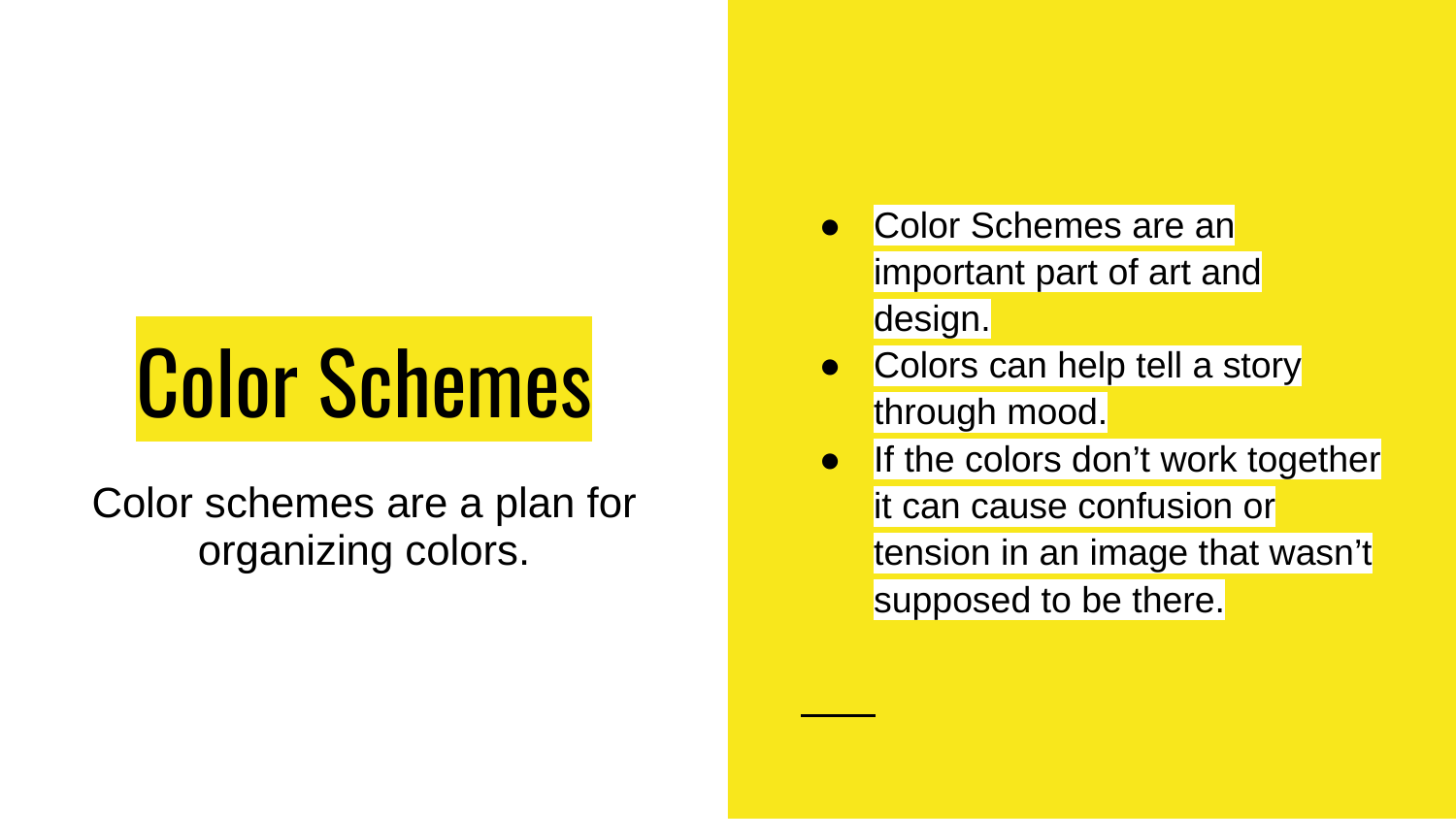

Color Schemes are an important part of art and design.
Colors can help tell a story through mood.
If the colors don’t work together it can cause confusion or tension in an image that wasn’t supposed to be there.
# Color Schemes
Color schemes are a plan for organizing colors.